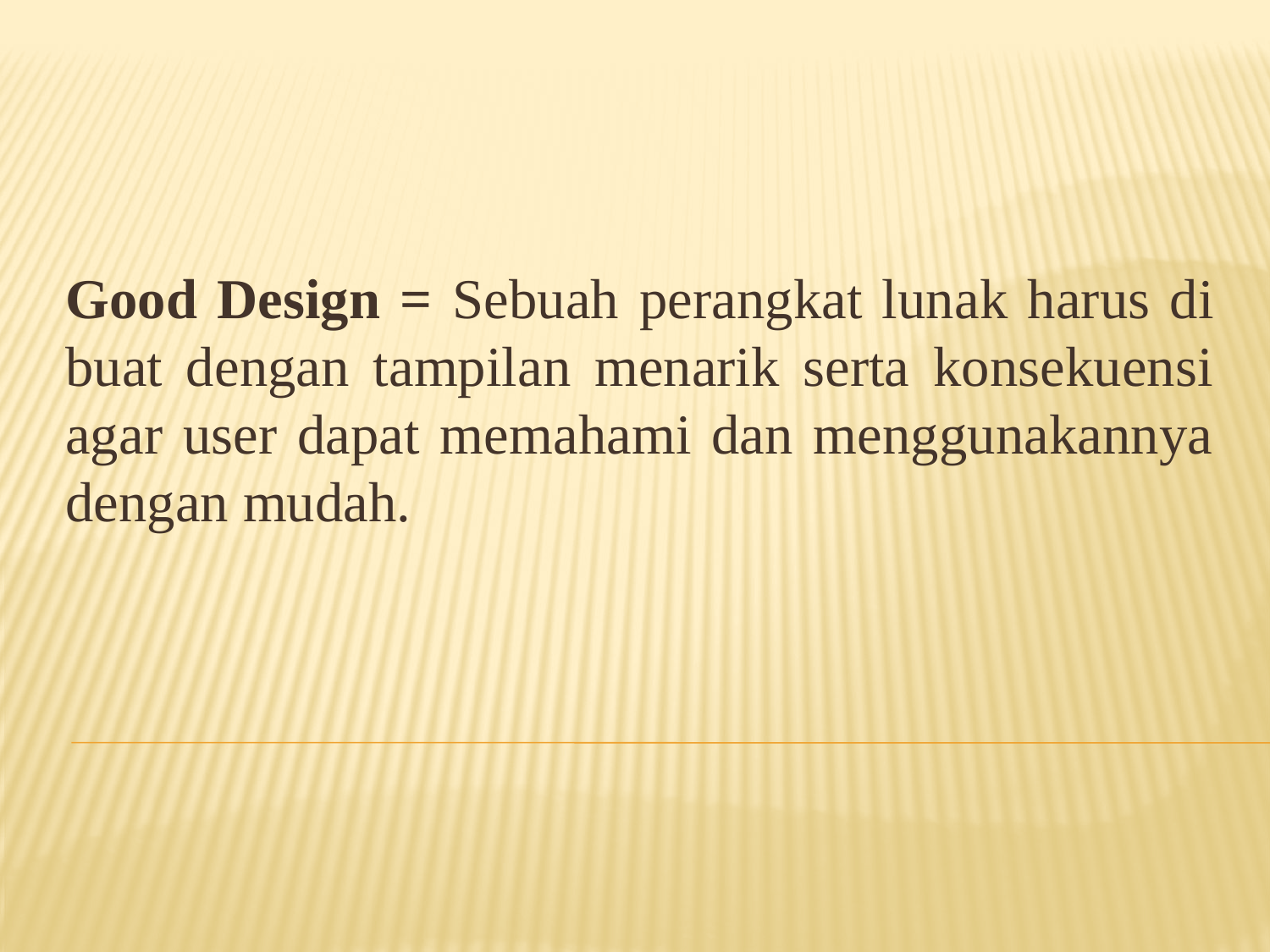

Good Design = Sebuah perangkat lunak harus di buat dengan tampilan menarik serta konsekuensi agar user dapat memahami dan menggunakannya dengan mudah.